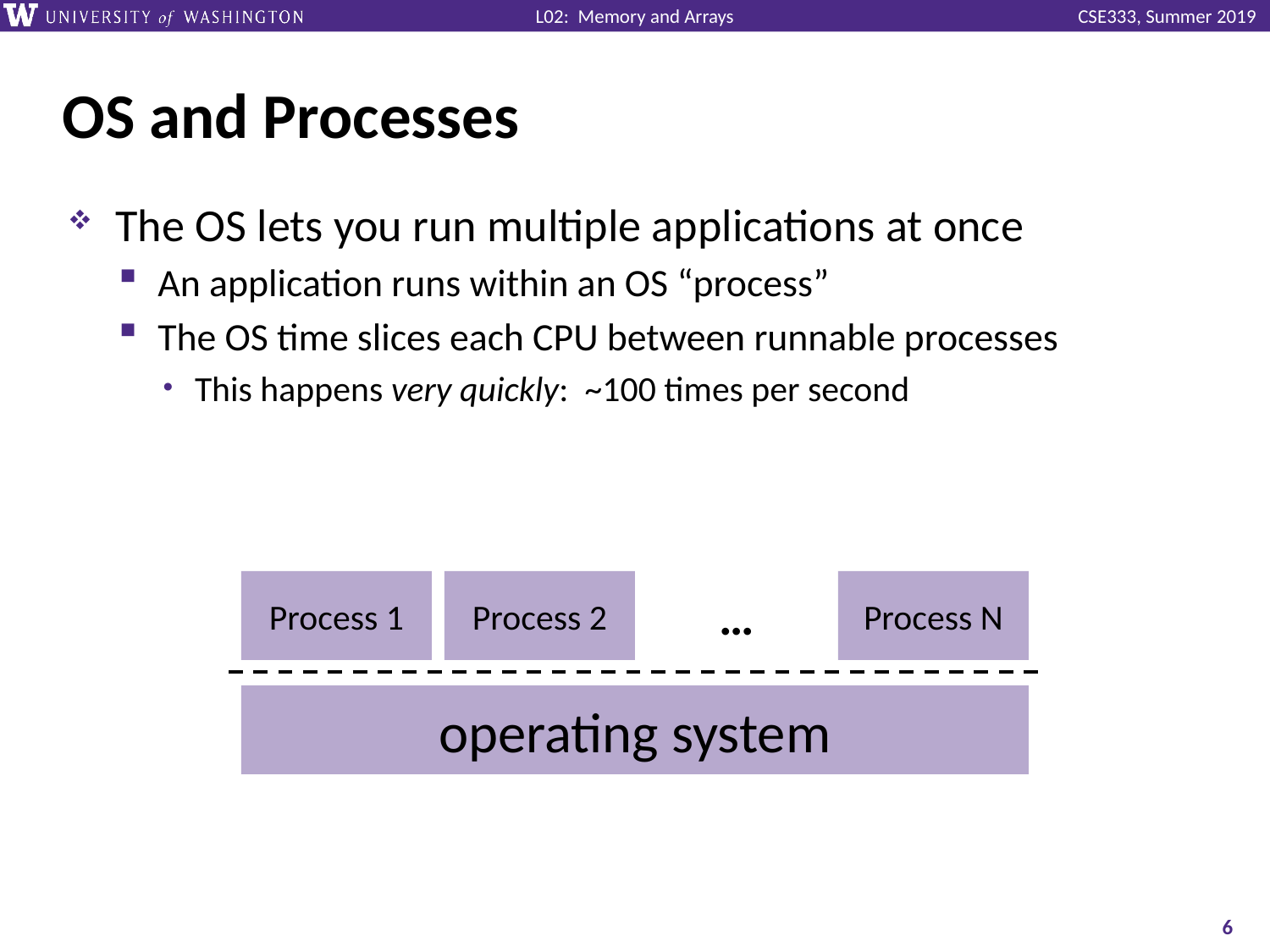

# OS and Processes
The OS lets you run multiple applications at once
An application runs within an OS “process”
The OS time slices each CPU between runnable processes
This happens very quickly:  ~100 times per second
Process 1
Process 2
…
Process N
operating system
6